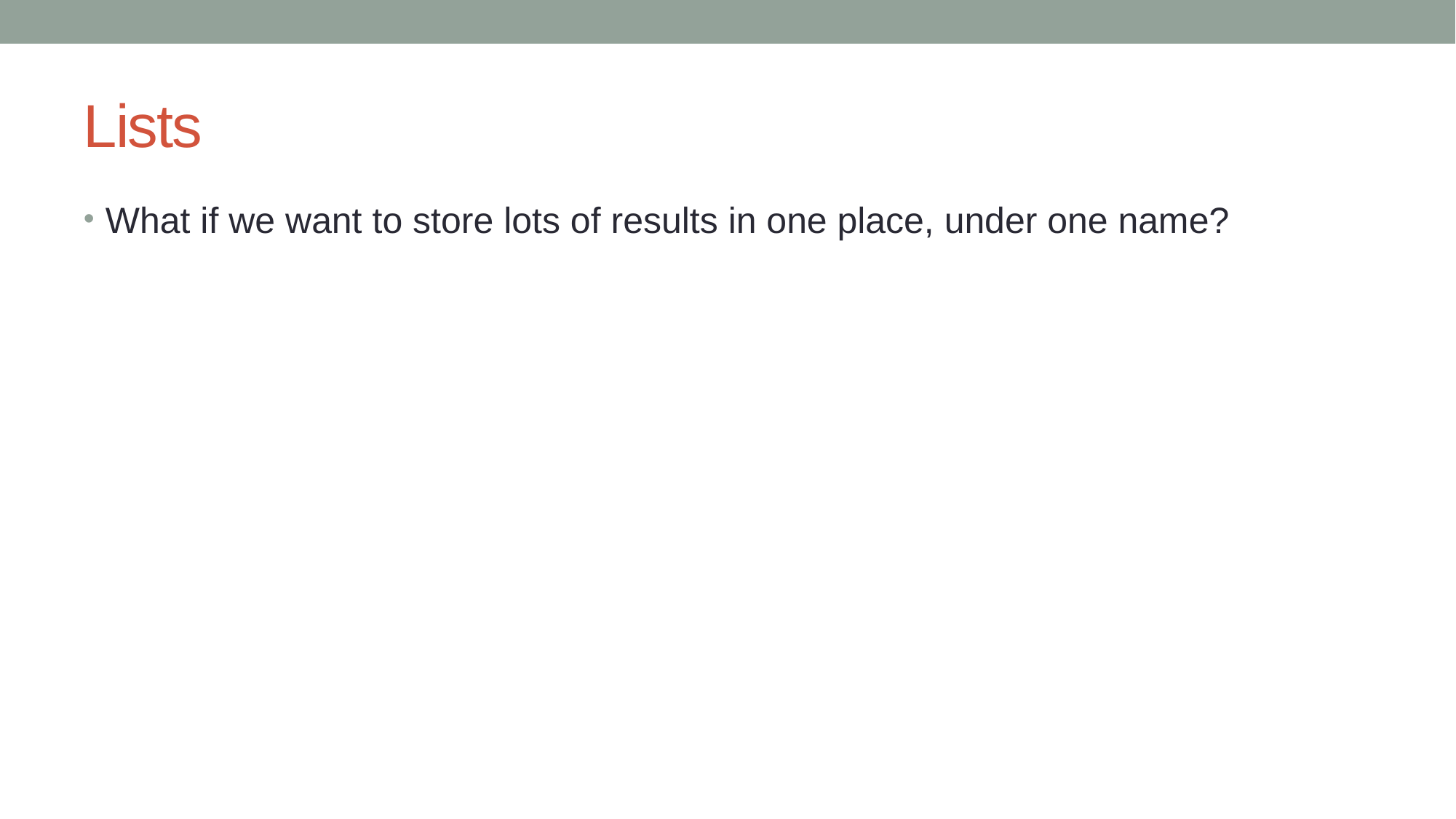

# Lists
What if we want to store lots of results in one place, under one name?